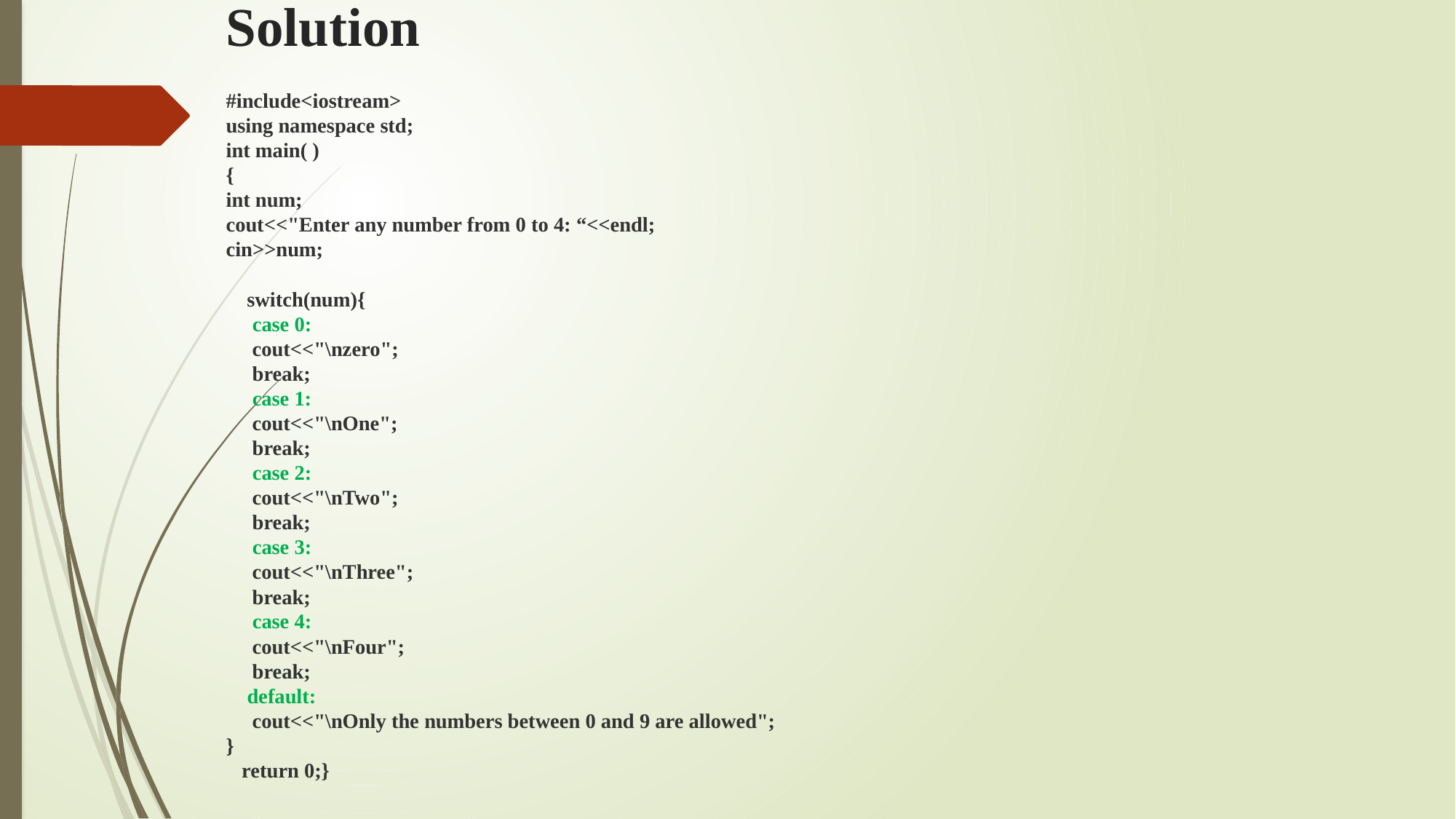

# Solution
#include<iostream> 
using namespace std;
int main( ) 
{ 
int num;
cout<<"Enter any number from 0 to 4: “<<endl;
cin>>num;
    switch(num){
     case 0:
     cout<<"\nzero";
     break;
     case 1:
     cout<<"\nOne";
     break;
     case 2:
     cout<<"\nTwo";
     break;
     case 3:
     cout<<"\nThree";
     break;
     case 4:
     cout<<"\nFour";
     break;
    default:
     cout<<"\nOnly the numbers between 0 and 9 are allowed";
}
   return 0;}